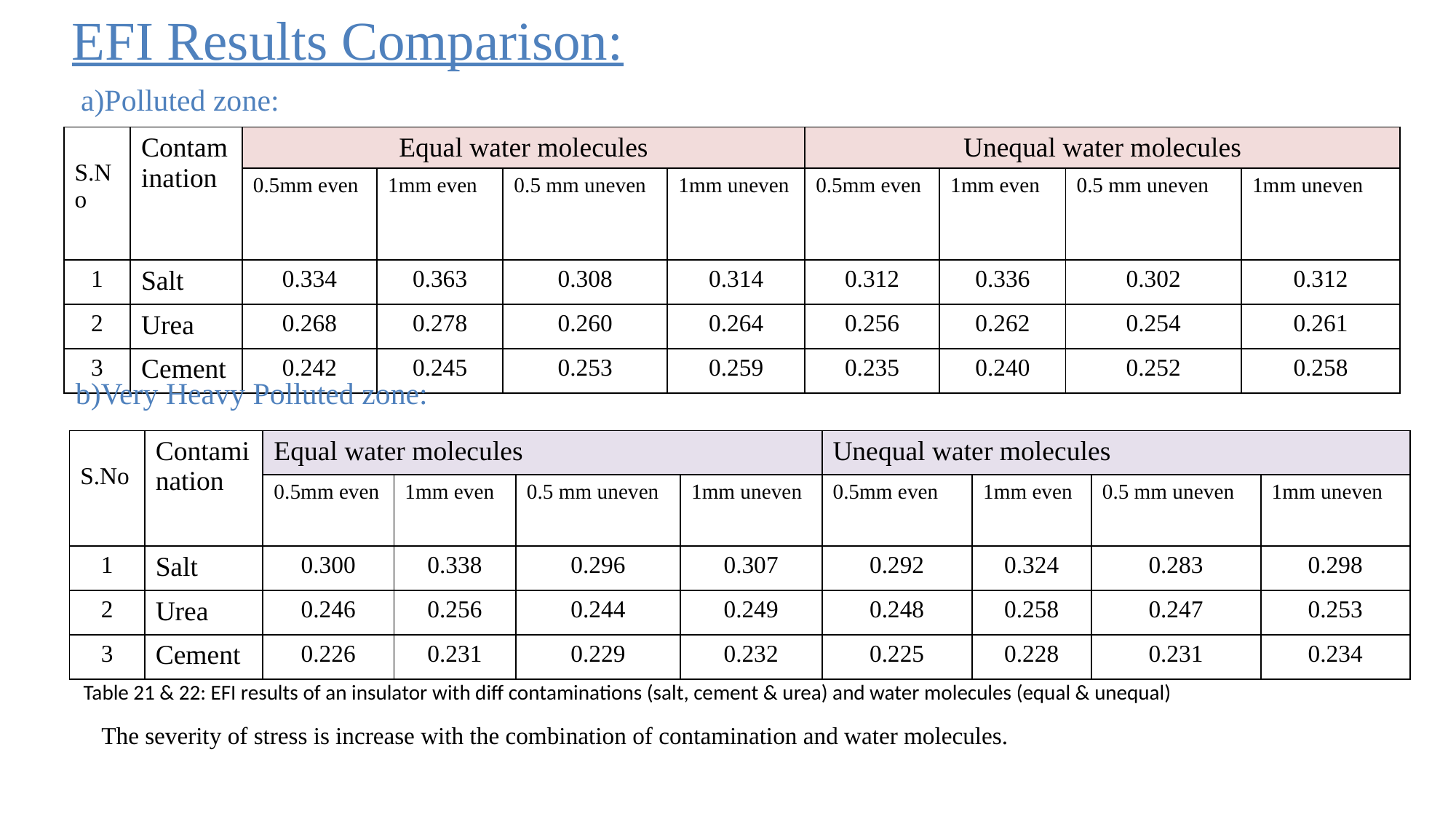

EFI Results Comparison:
a)Polluted zone:
| S.No | Contamination | Equal water molecules |  |  |  | Unequal water molecules |  |  |  |
| --- | --- | --- | --- | --- | --- | --- | --- | --- | --- |
|  |  | 0.5mm even | 1mm even | 0.5 mm uneven | 1mm uneven | 0.5mm even | 1mm even | 0.5 mm uneven | 1mm uneven |
| 1 | Salt | 0.334 | 0.363 | 0.308 | 0.314 | 0.312 | 0.336 | 0.302 | 0.312 |
| 2 | Urea | 0.268 | 0.278 | 0.260 | 0.264 | 0.256 | 0.262 | 0.254 | 0.261 |
| 3 | Cement | 0.242 | 0.245 | 0.253 | 0.259 | 0.235 | 0.240 | 0.252 | 0.258 |
b)Very Heavy Polluted zone:
| S.No | Contamination | Equal water molecules |  |  |  | Unequal water molecules |  |  |  |
| --- | --- | --- | --- | --- | --- | --- | --- | --- | --- |
|  |  | 0.5mm even | 1mm even | 0.5 mm uneven | 1mm uneven | 0.5mm even | 1mm even | 0.5 mm uneven | 1mm uneven |
| 1 | Salt | 0.300 | 0.338 | 0.296 | 0.307 | 0.292 | 0.324 | 0.283 | 0.298 |
| 2 | Urea | 0.246 | 0.256 | 0.244 | 0.249 | 0.248 | 0.258 | 0.247 | 0.253 |
| 3 | Cement | 0.226 | 0.231 | 0.229 | 0.232 | 0.225 | 0.228 | 0.231 | 0.234 |
Table 21 & 22: EFI results of an insulator with diff contaminations (salt, cement & urea) and water molecules (equal & unequal)
The severity of stress is increase with the combination of contamination and water molecules.